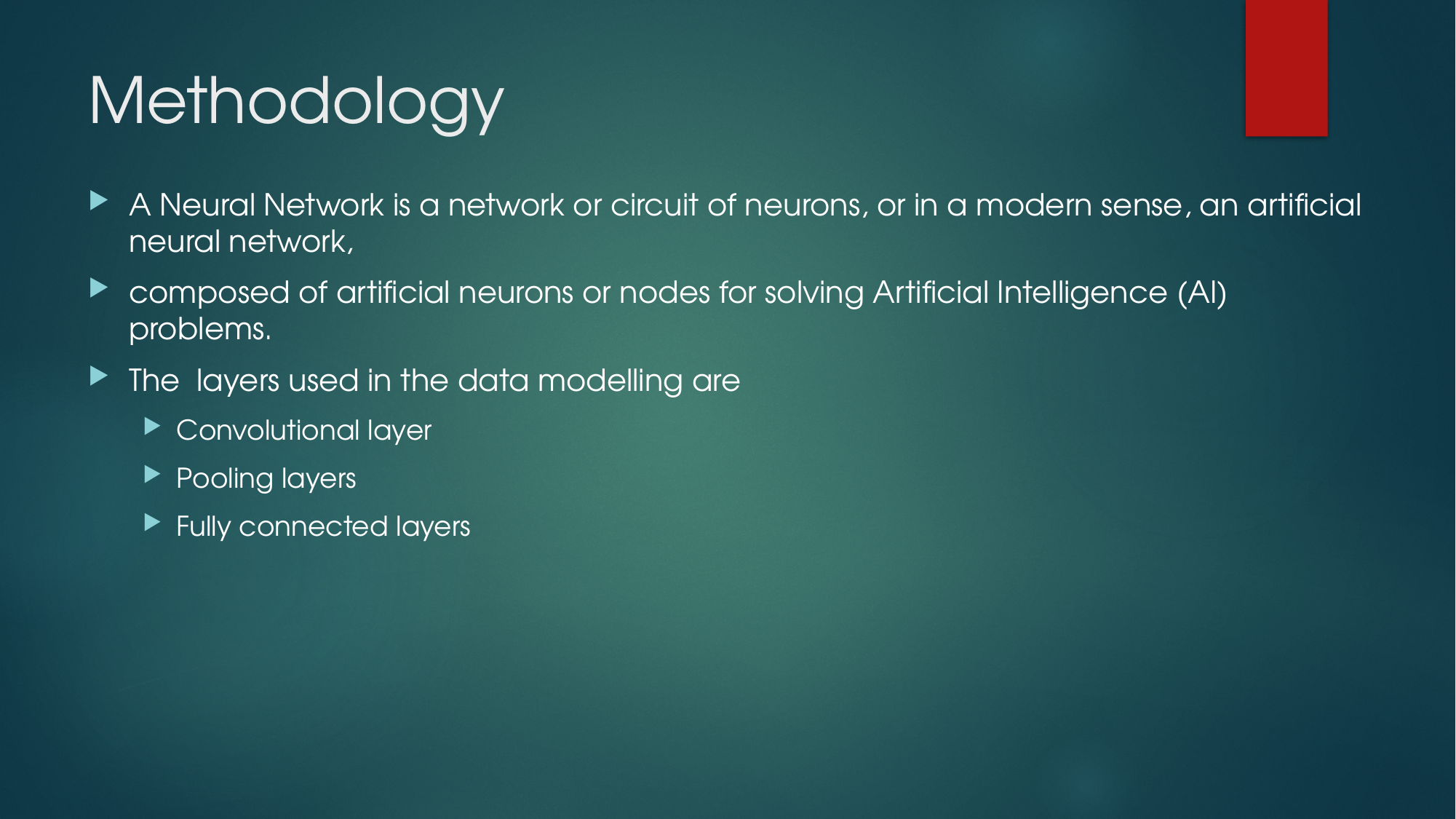

# Methodology
A Neural Network is a network or circuit of neurons, or in a modern sense, an artificial neural network,
composed of artificial neurons or nodes for solving Artificial Intelligence (AI) problems.
The  layers used in the data modelling are
Convolutional layer
Pooling layers
Fully connected layers